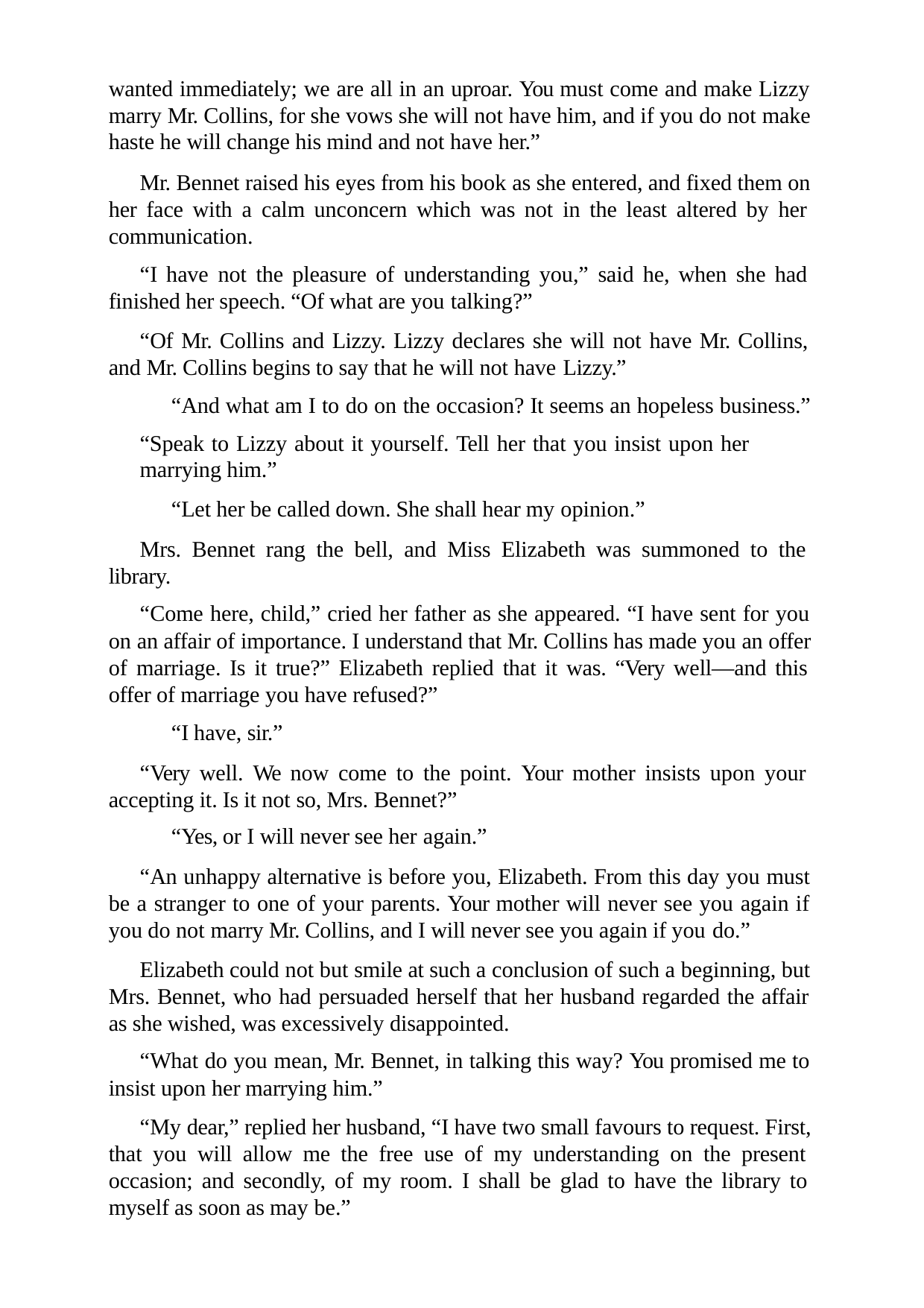

wanted immediately; we are all in an uproar. You must come and make Lizzy  marry Mr. Collins, for she vows she will not have him, and if you do not make  haste he will change his mind and not have her.”
Mr. Bennet raised his eyes from his book as she entered, and fixed them on  her face with a calm unconcern which was not in the least altered by her  communication.
“I have not the pleasure of understanding you,” said he, when she had  finished her speech. “Of what are you talking?”
“Of Mr. Collins and Lizzy. Lizzy declares she will not have Mr. Collins,  and Mr. Collins begins to say that he will not have Lizzy.”
“And what am I to do on the occasion? It seems an hopeless business.”  “Speak to Lizzy about it yourself. Tell her that you insist upon her
marrying him.”
“Let her be called down. She shall hear my opinion.”
Mrs. Bennet rang the bell, and Miss Elizabeth was summoned to the  library.
“Come here, child,” cried her father as she appeared. “I have sent for you  on an affair of importance. I understand that Mr. Collins has made you an offer  of marriage. Is it true?” Elizabeth replied that it was. “Very well—and this  offer of marriage you have refused?”
“I have, sir.”
“Very well. We now come to the point. Your mother insists upon your  accepting it. Is it not so, Mrs. Bennet?”
“Yes, or I will never see her again.”
“An unhappy alternative is before you, Elizabeth. From this day you must  be a stranger to one of your parents. Your mother will never see you again if  you do not marry Mr. Collins, and I will never see you again if you do.”
Elizabeth could not but smile at such a conclusion of such a beginning, but  Mrs. Bennet, who had persuaded herself that her husband regarded the affair  as she wished, was excessively disappointed.
“What do you mean, Mr. Bennet, in talking this way? You promised me to  insist upon her marrying him.”
“My dear,” replied her husband, “I have two small favours to request. First,  that you will allow me the free use of my understanding on the present  occasion; and secondly, of my room. I shall be glad to have the library to  myself as soon as may be.”